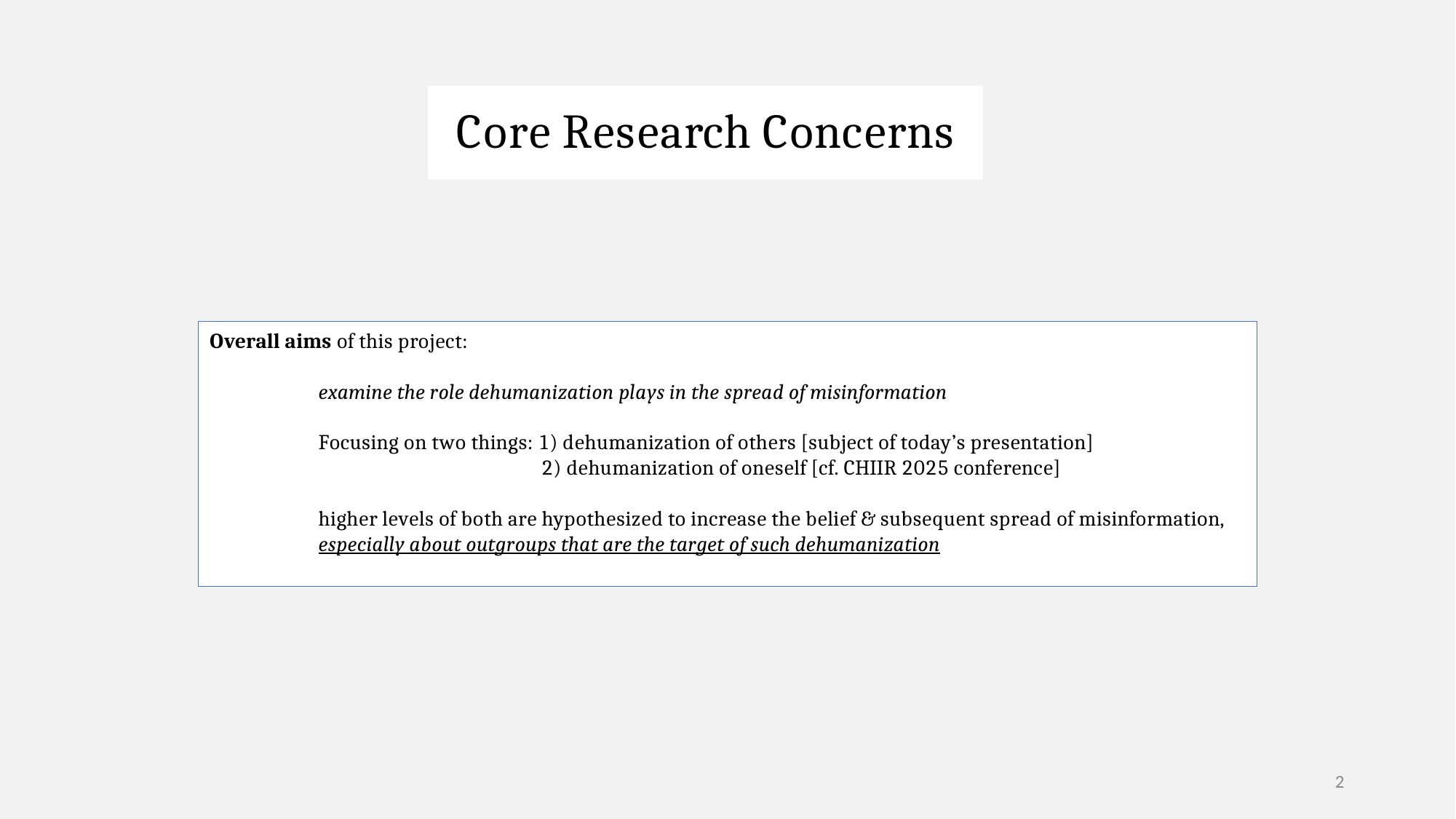

# Core Research Concerns
Overall aims of this project:

	examine the role dehumanization plays in the spread of misinformation

	Focusing on two things: 1) dehumanization of others [subject of today’s presentation]
			 2) dehumanization of oneself [cf. CHIIR 2025 conference]

	higher levels of both are hypothesized to increase the belief & subsequent spread of misinformation, 	especially about outgroups that are the target of such dehumanization

2